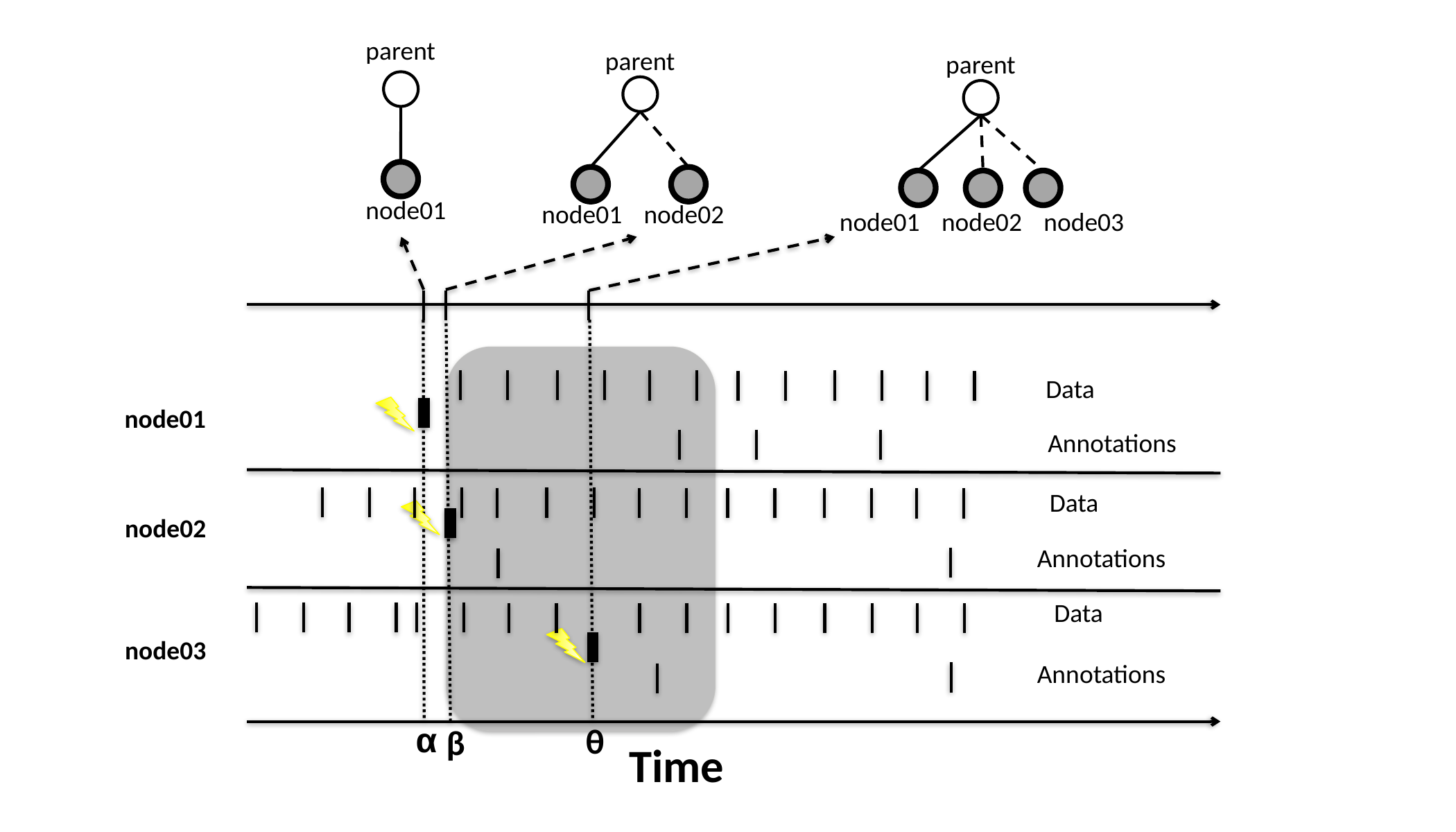

parent
parent
parent

node01
node01
node02
node01
node02
node03

Data
node01

Annotations
Data

node02
Annotations
Data
node03

Annotations
α
θ
β
Time